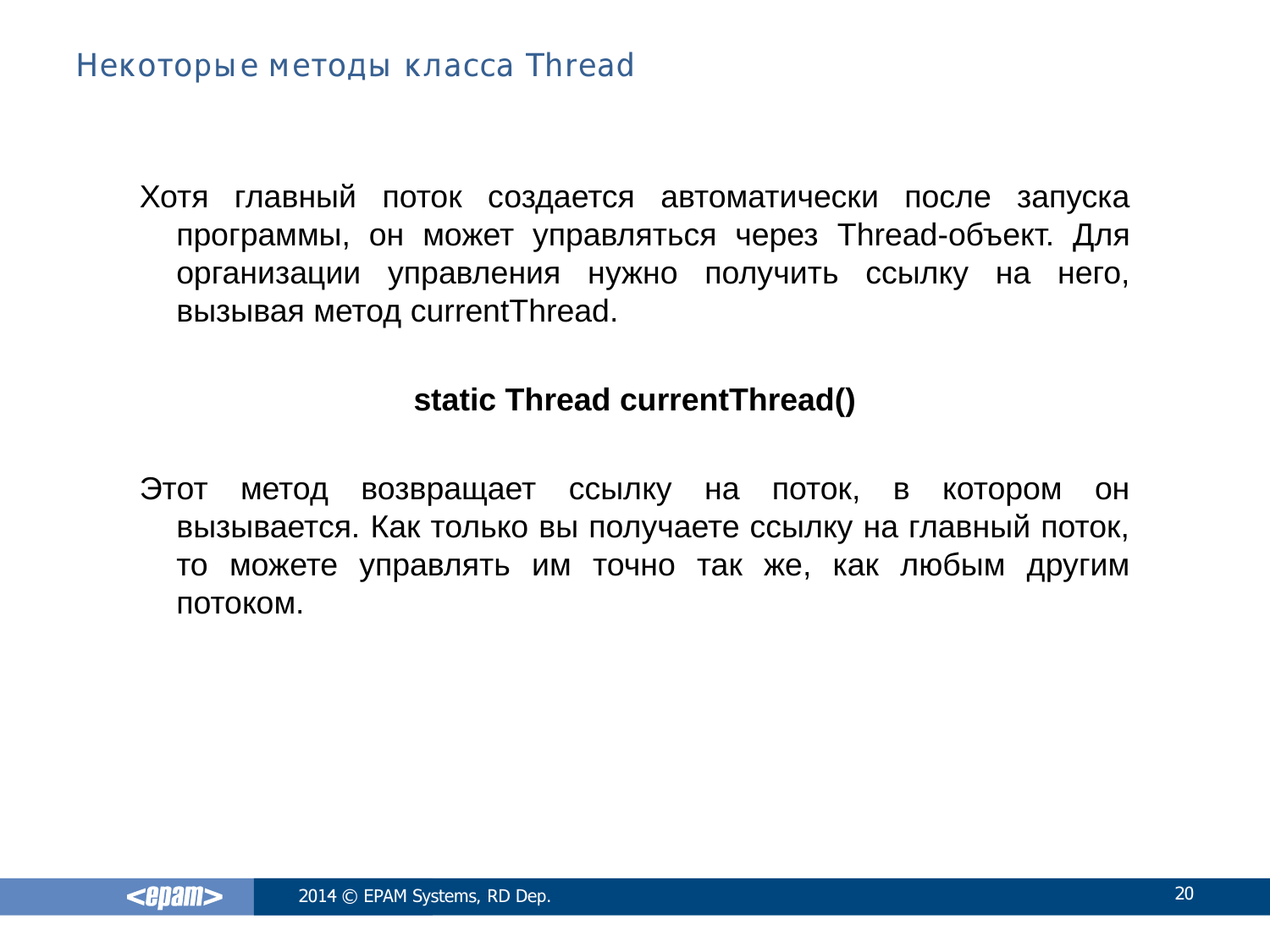

# Некоторые методы класса Thread
Хотя главный поток создается автоматически после запуска программы, он может управляться через Thread-объект. Для организации управления нужно получить ссылку на него, вызывая метод сurrentThread.

static Thread currentThread()

Этот метод возвращает ссылку на поток, в котором он вызывается. Как только вы получаете ссылку на главный поток, то можете управлять им точно так же, как любым другим потоком.

20
2014 © EPAM Systems, RD Dep.